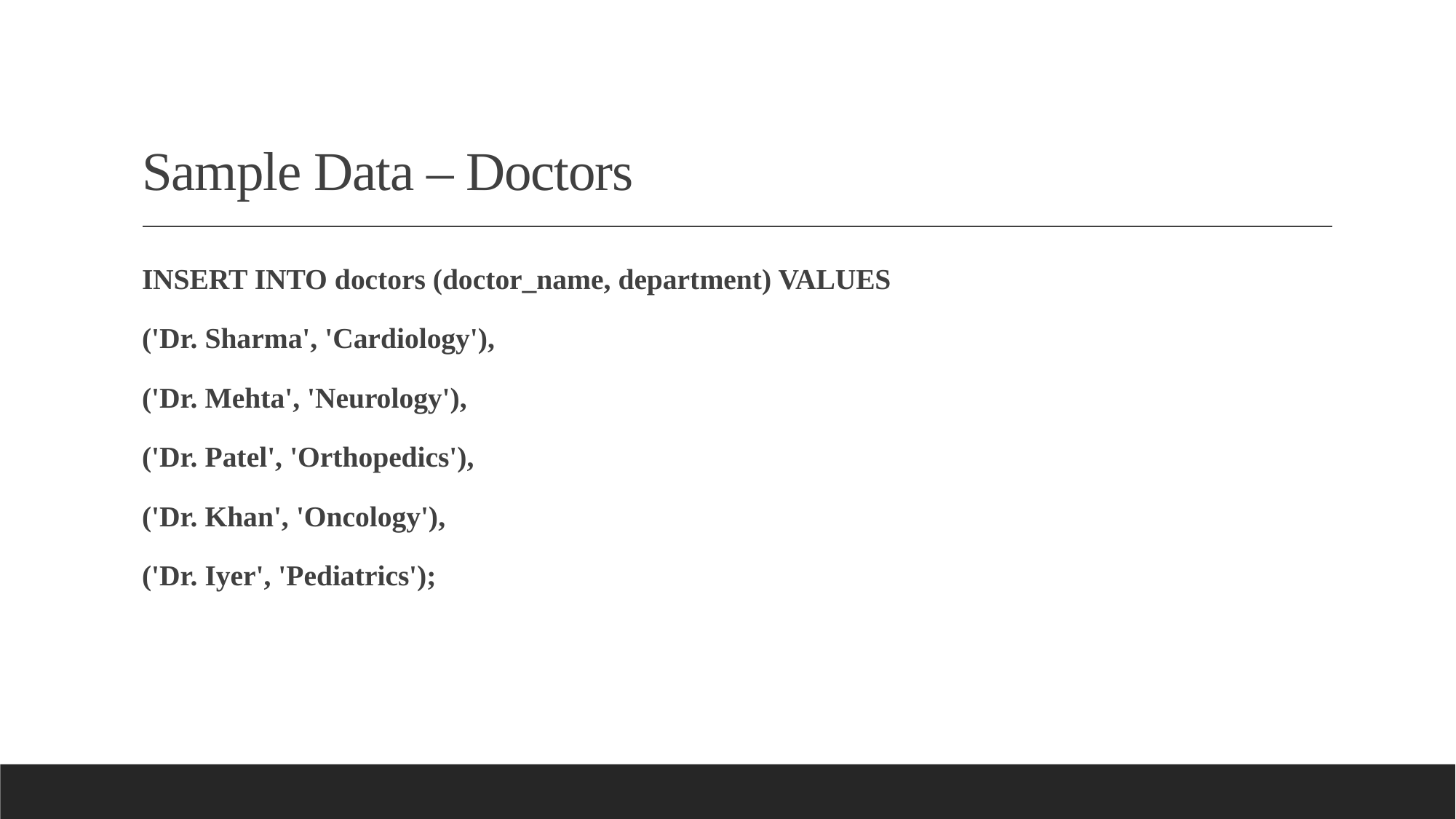

# Sample Data – Doctors
INSERT INTO doctors (doctor_name, department) VALUES
('Dr. Sharma', 'Cardiology'),
('Dr. Mehta', 'Neurology'),
('Dr. Patel', 'Orthopedics'),
('Dr. Khan', 'Oncology'),
('Dr. Iyer', 'Pediatrics');